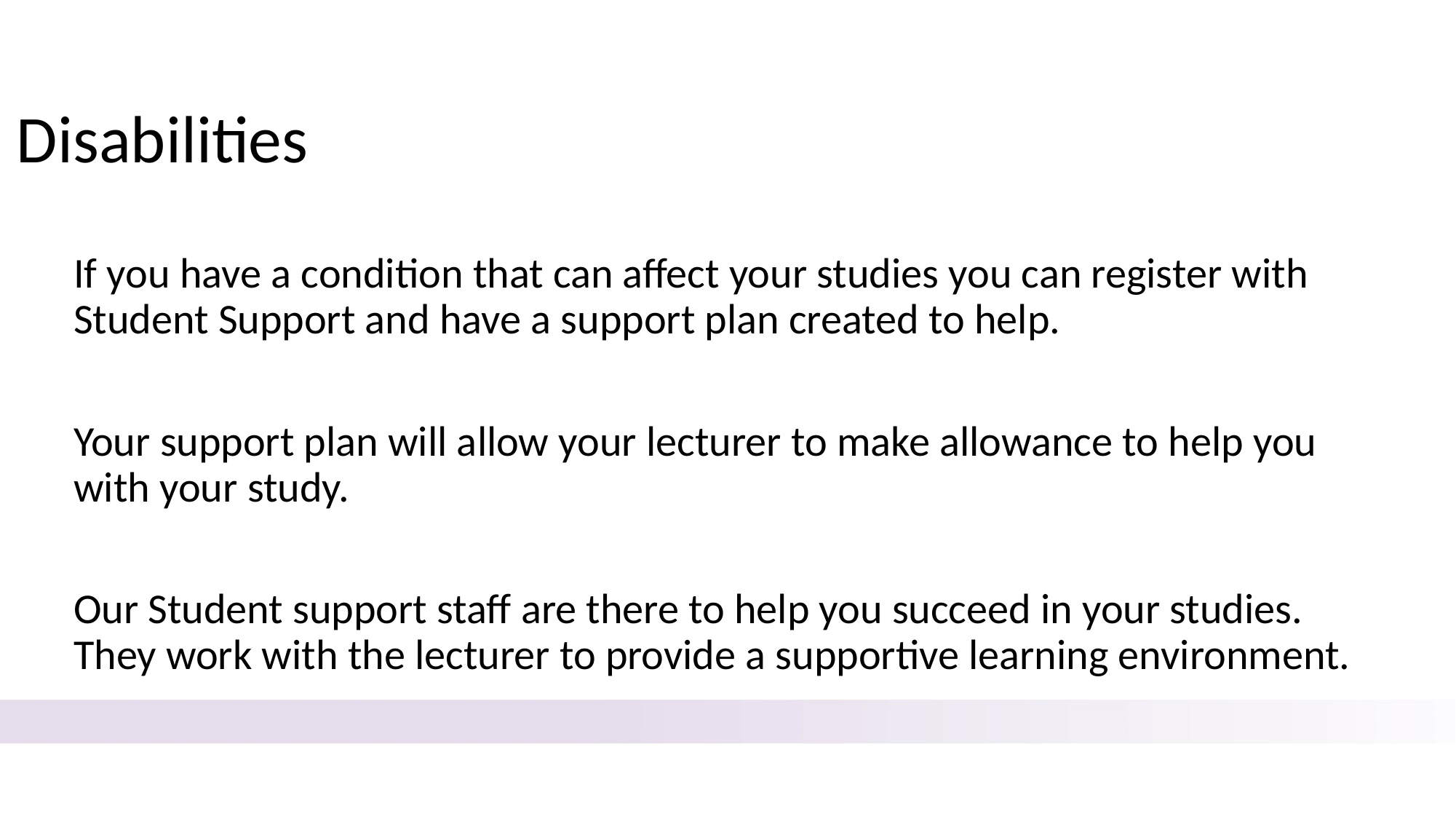

# Disabilities
If you have a condition that can affect your studies you can register with Student Support and have a support plan created to help.

Your support plan will allow your lecturer to make allowance to help you with your study.

Our Student support staff are there to help you succeed in your studies. They work with the lecturer to provide a supportive learning environment.